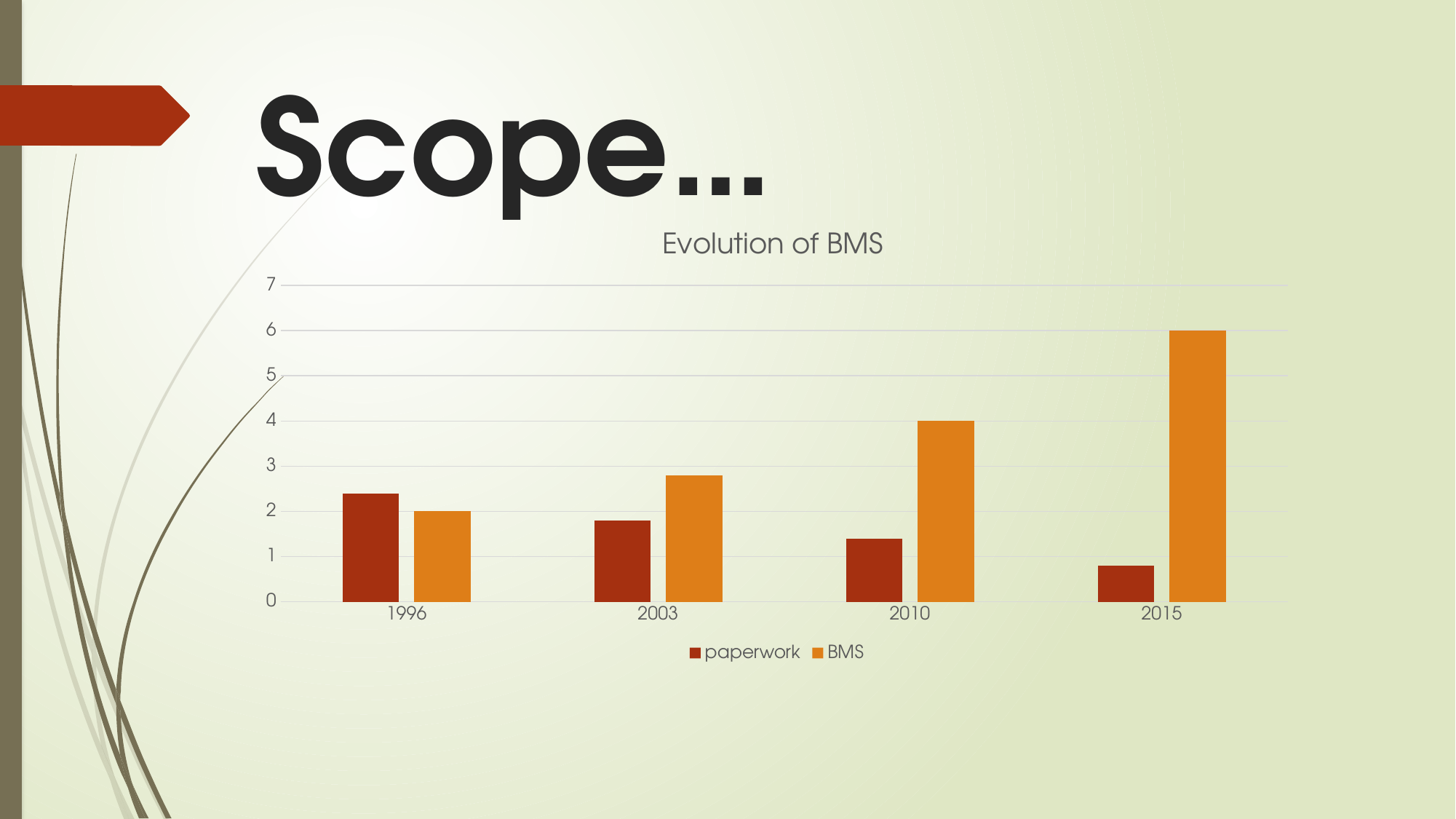

# Scope…

### Chart: Evolution of BMS

| Category | paperwork | BMS |
|---|---|---|
| 1996 | 2.4 | 2.0 |
| 2003 | 1.8 | 2.8 |
| 2010 | 1.4 | 4.0 |
| 2015 | 0.8 | 6.0 |